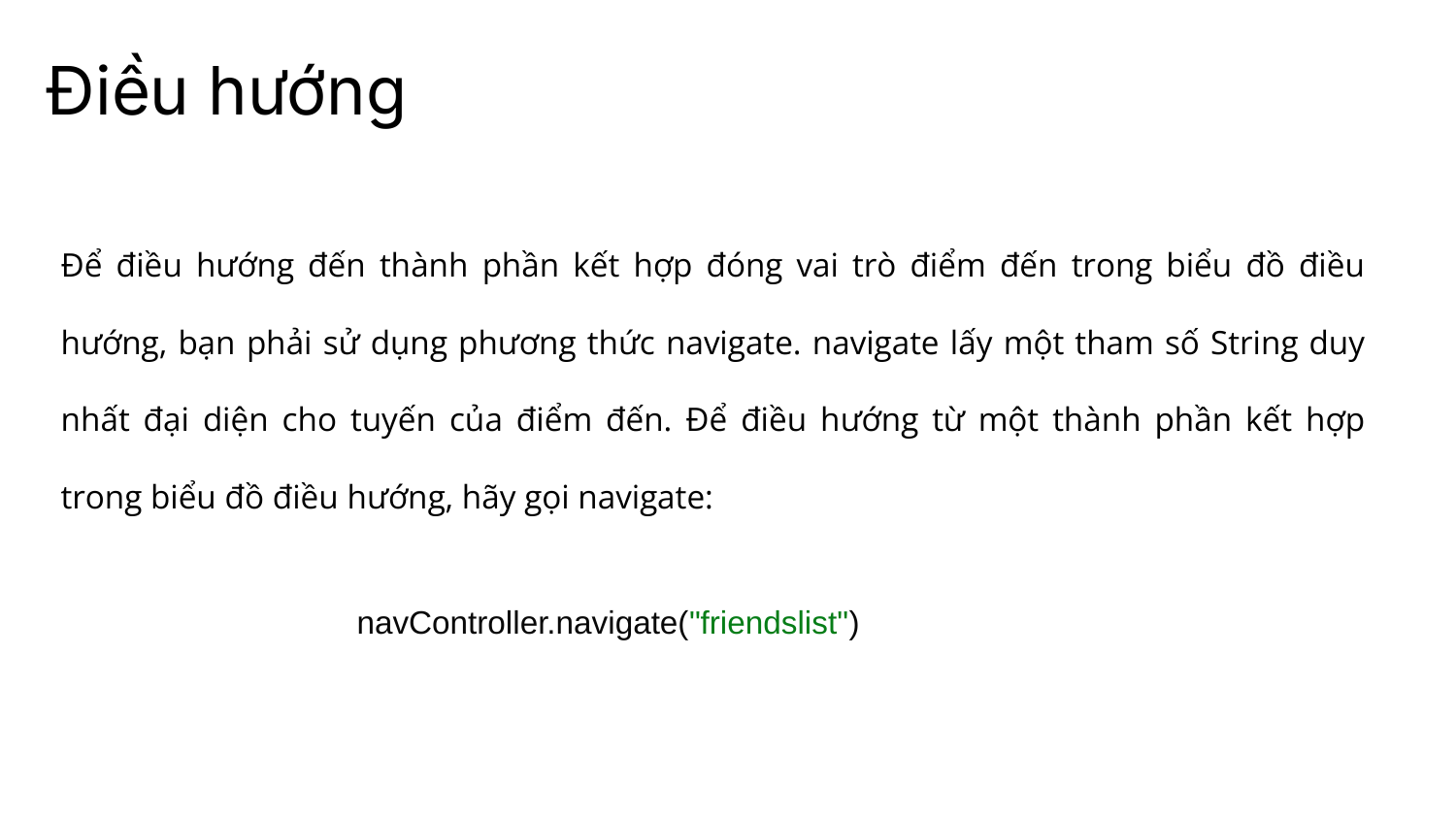

# Điều hướng
Để điều hướng đến thành phần kết hợp đóng vai trò điểm đến trong biểu đồ điều hướng, bạn phải sử dụng phương thức navigate. navigate lấy một tham số String duy nhất đại diện cho tuyến của điểm đến. Để điều hướng từ một thành phần kết hợp trong biểu đồ điều hướng, hãy gọi navigate:

navController.navigate("friendslist")